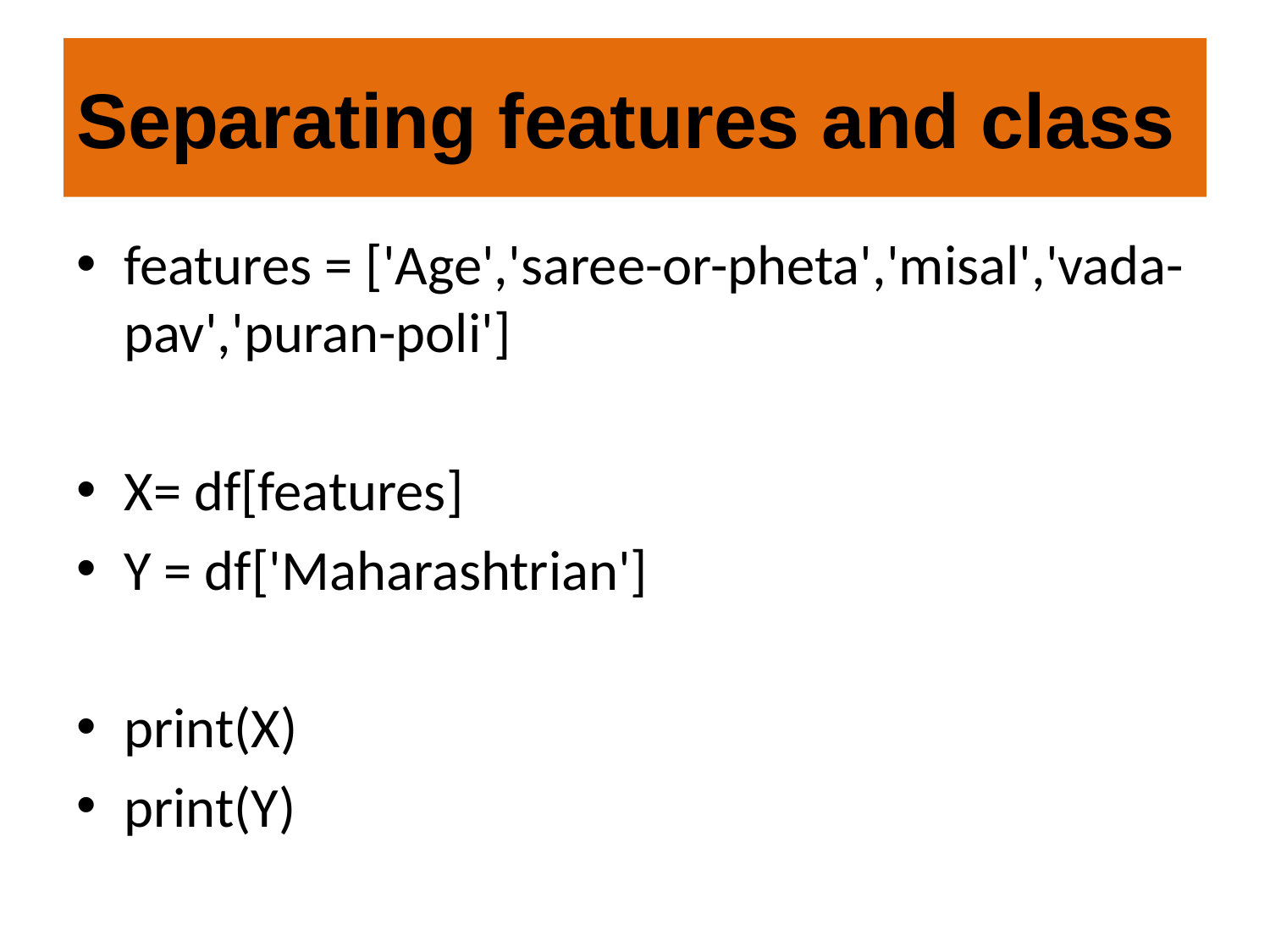

# Separating features and class
features = ['Age','saree-or-pheta','misal','vada-pav','puran-poli']

X= df[features]
Y = df['Maharashtrian']

print(X)
print(Y)